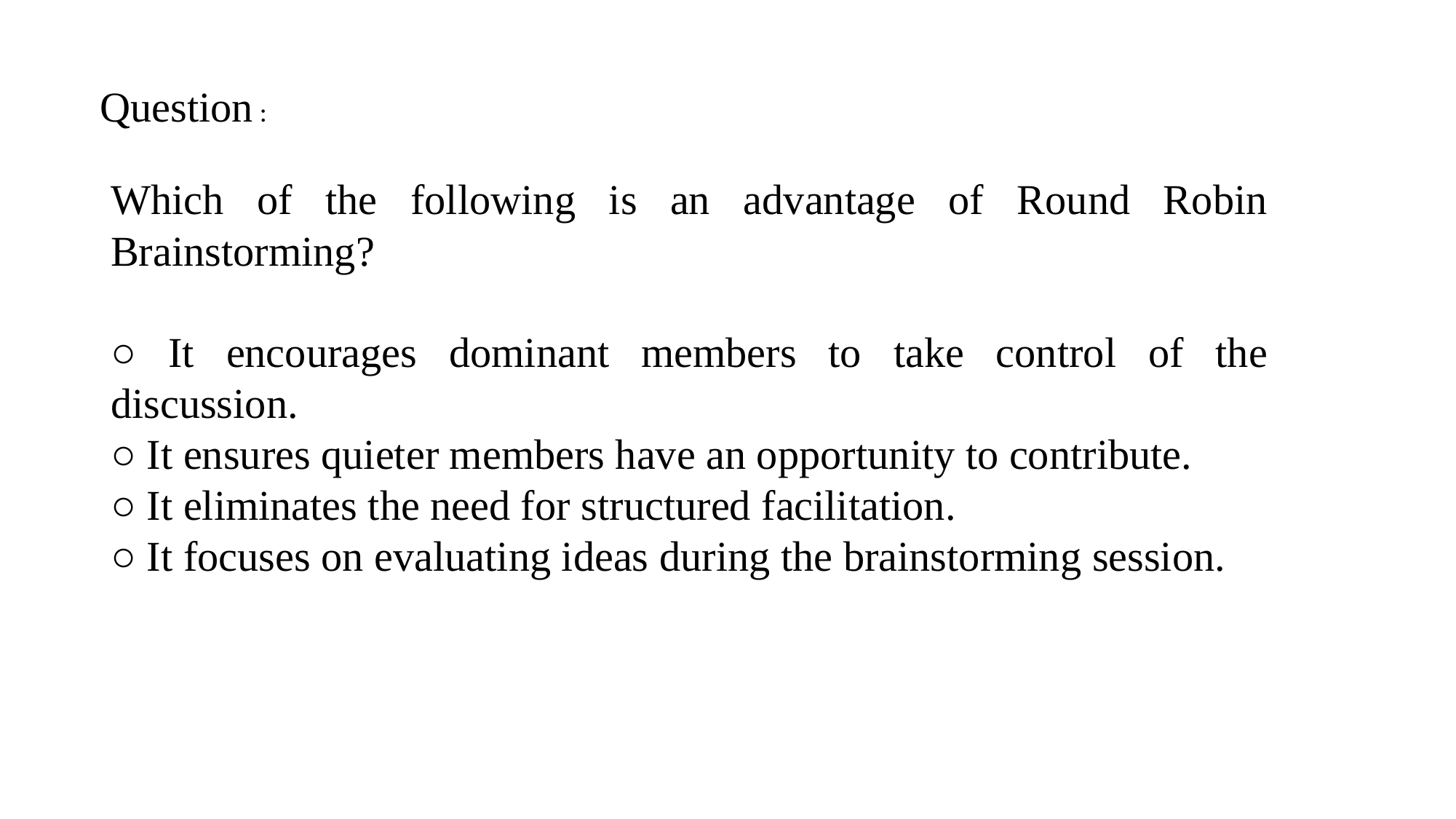

Question :
Which of the following is an advantage of Round Robin Brainstorming?

○ It encourages dominant members to take control of the discussion.
○ It ensures quieter members have an opportunity to contribute.
○ It eliminates the need for structured facilitation.
○ It focuses on evaluating ideas during the brainstorming session.